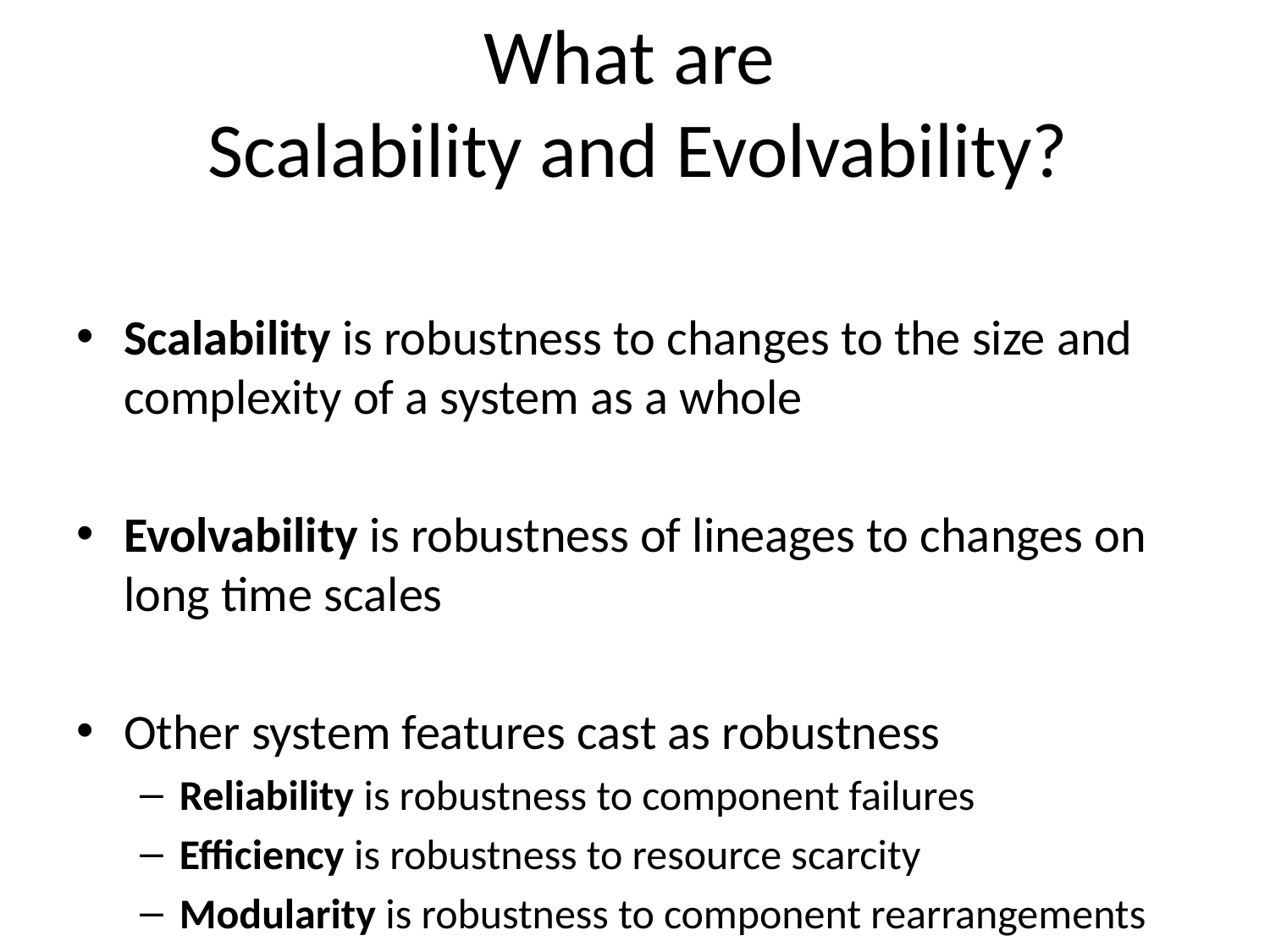

# What are Scalability and Evolvability?

Scalability is robustness to changes to the size and complexity of a system as a whole

Evolvability is robustness of lineages to changes on long time scales

Other system features cast as robustness
Reliability is robustness to component failures
Efficiency is robustness to resource scarcity
Modularity is robustness to component rearrangements